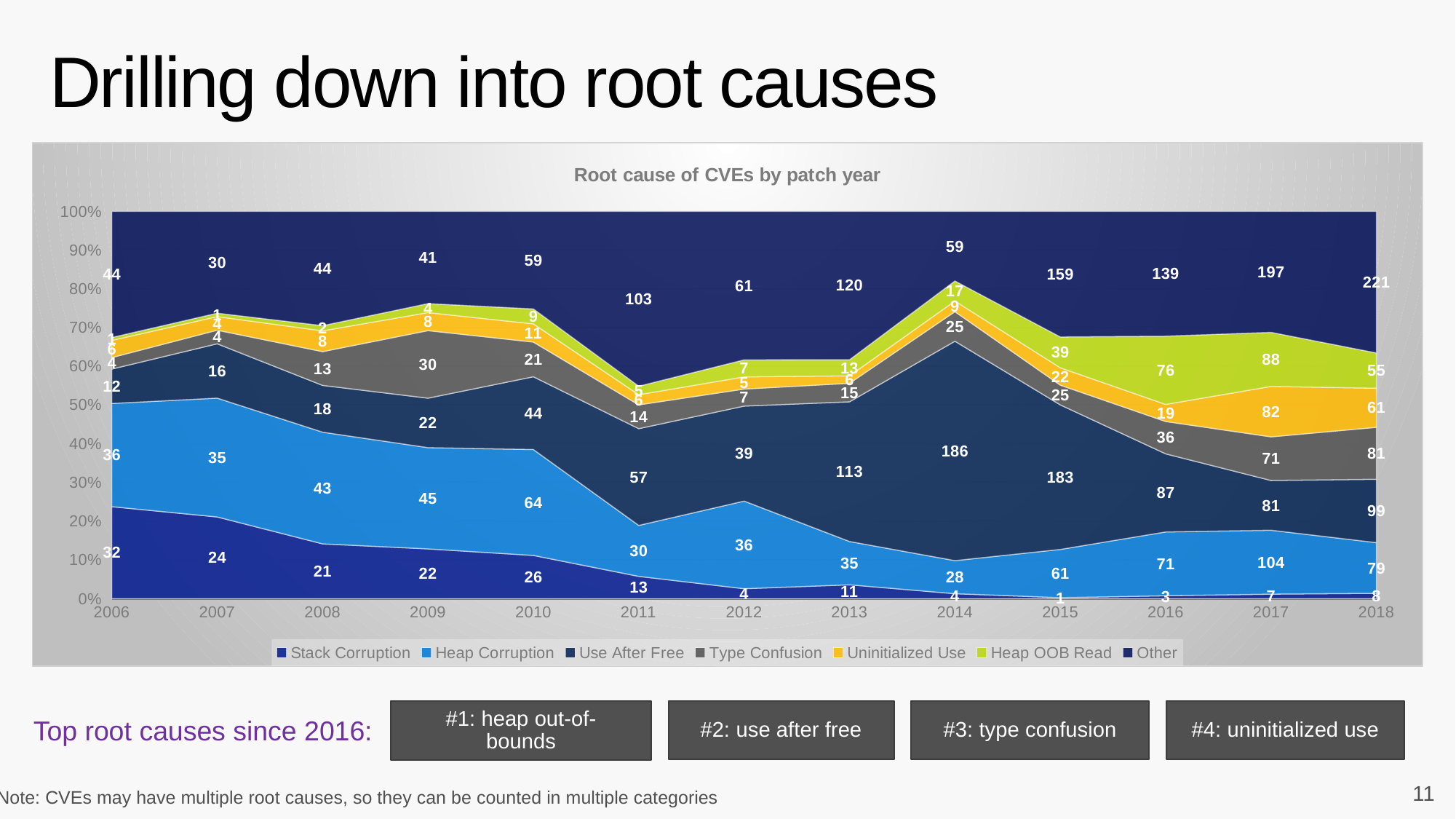

# Drilling down into root causes

### Chart: Root cause of CVEs by patch year

| Category | Stack Corruption | Heap Corruption | Use After Free | Type Confusion | Uninitialized Use | Heap OOB Read | Other |
|---|---|---|---|---|---|---|---|
| 2006 | 32.0 | 36.0 | 12.0 | 4.0 | 6.0 | 1.0 | 44.0 |
| 2007 | 24.0 | 35.0 | 16.0 | 4.0 | 4.0 | 1.0 | 30.0 |
| 2008 | 21.0 | 43.0 | 18.0 | 13.0 | 8.0 | 2.0 | 44.0 |
| 2009 | 22.0 | 45.0 | 22.0 | 30.0 | 8.0 | 4.0 | 41.0 |
| 2010 | 26.0 | 64.0 | 44.0 | 21.0 | 11.0 | 9.0 | 59.0 |
| 2011 | 13.0 | 30.0 | 57.0 | 14.0 | 6.0 | 5.0 | 103.0 |
| 2012 | 4.0 | 36.0 | 39.0 | 7.0 | 5.0 | 7.0 | 61.0 |
| 2013 | 11.0 | 35.0 | 113.0 | 15.0 | 6.0 | 13.0 | 120.0 |
| 2014 | 4.0 | 28.0 | 186.0 | 25.0 | 9.0 | 17.0 | 59.0 |
| 2015 | 1.0 | 61.0 | 183.0 | 25.0 | 22.0 | 39.0 | 159.0 |
| 2016 | 3.0 | 71.0 | 87.0 | 36.0 | 19.0 | 76.0 | 139.0 |
| 2017 | 7.0 | 104.0 | 81.0 | 71.0 | 82.0 | 88.0 | 197.0 |
| 2018 | 8.0 | 79.0 | 99.0 | 81.0 | 61.0 | 55.0 | 221.0 |
#2: use after free
#3: type confusion
#4: uninitialized use
#1: heap out-of-bounds
Top root causes since 2016:
11
Note: CVEs may have multiple root causes, so they can be counted in multiple categories